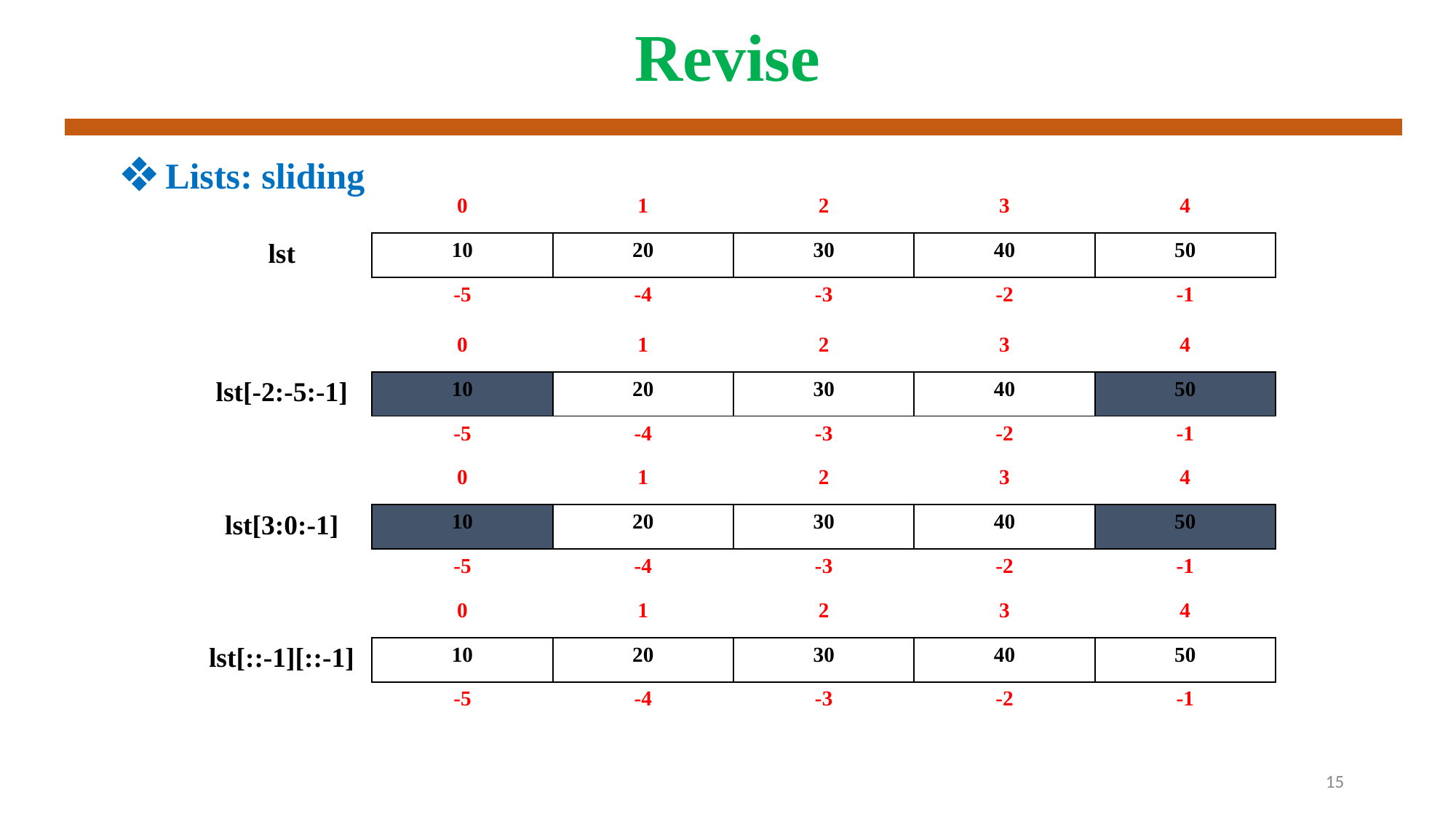

# Revise

Lists: sliding
|  | 0 | 1 | 2 | 3 | 4 |
| --- | --- | --- | --- | --- | --- |
| lst | 10 | 20 | 30 | 40 | 50 |
|  | -5 | -4 | -3 | -2 | -1 |
|  | 0 | 1 | 2 | 3 | 4 |
| --- | --- | --- | --- | --- | --- |
| lst[-2:-5:-1] | 10 | 20 | 30 | 40 | 50 |
|  | -5 | -4 | -3 | -2 | -1 |
|  | 0 | 1 | 2 | 3 | 4 |
| --- | --- | --- | --- | --- | --- |
| lst[3:0:-1] | 10 | 20 | 30 | 40 | 50 |
|  | -5 | -4 | -3 | -2 | -1 |
|  | 0 | 1 | 2 | 3 | 4 |
| --- | --- | --- | --- | --- | --- |
| lst[::-1][::-1] | 10 | 20 | 30 | 40 | 50 |
|  | -5 | -4 | -3 | -2 | -1 |
15